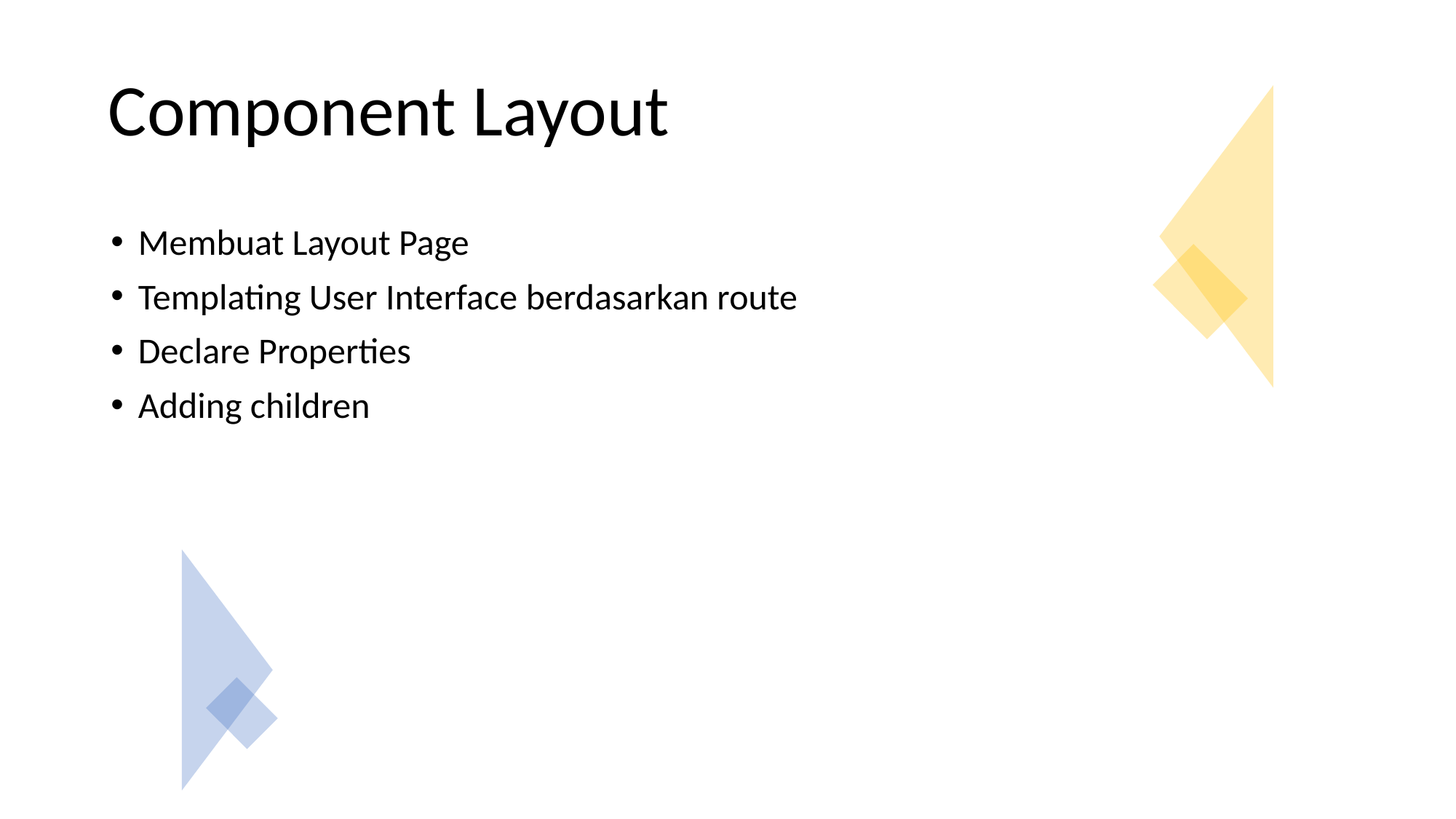

# Component Layout

Membuat Layout Page
Templating User Interface berdasarkan route
Declare Properties
Adding children